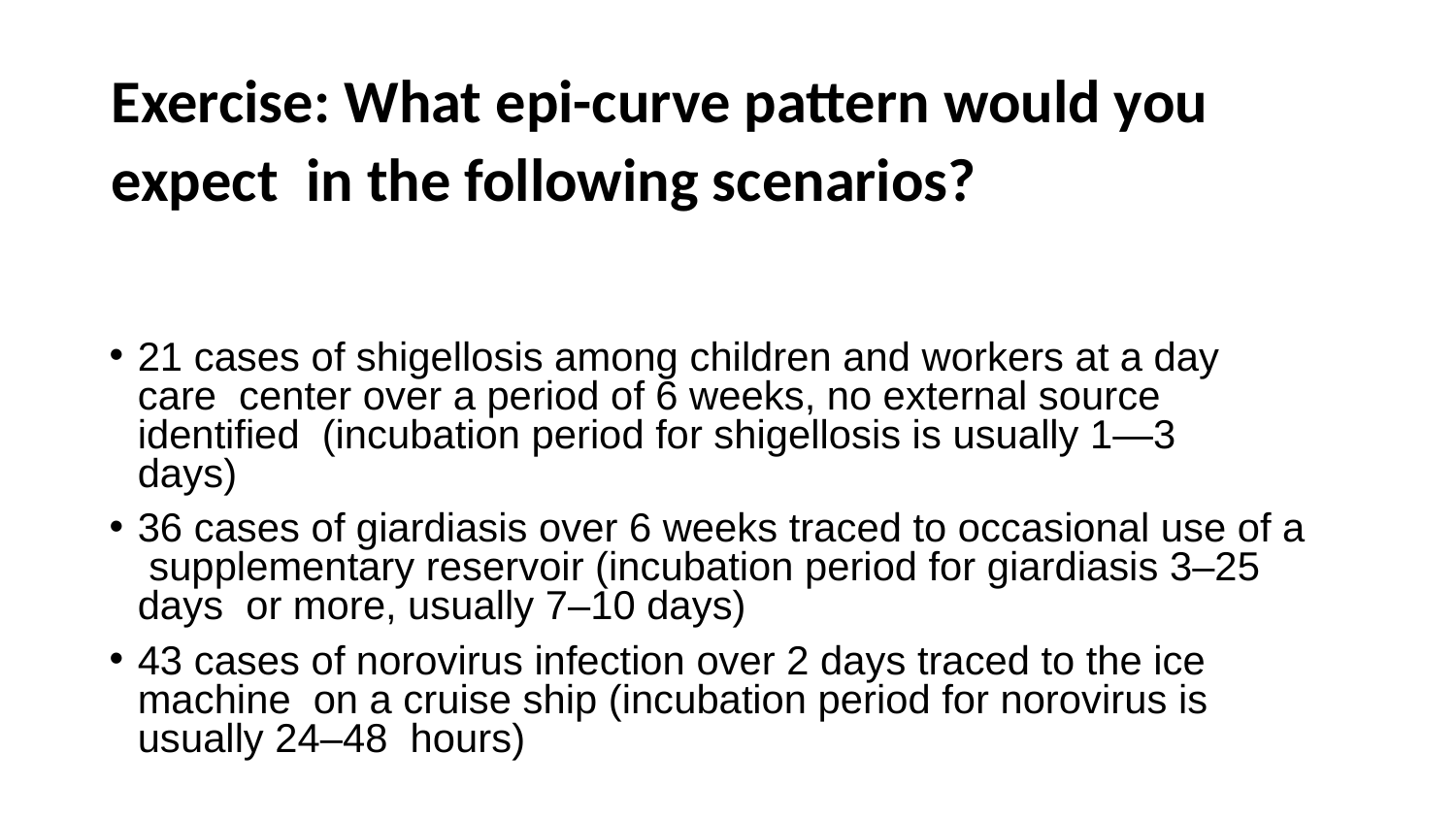

# Exercise: What epi-curve pattern would you expect  in the following scenarios?
21 cases of shigellosis among children and workers at a day care  center over a period of 6 weeks, no external source identified  (incubation period for shigellosis is usually 1—3 days)
36 cases of giardiasis over 6 weeks traced to occasional use of a  supplementary reservoir (incubation period for giardiasis 3–25 days  or more, usually 7–10 days)
43 cases of norovirus infection over 2 days traced to the ice machine  on a cruise ship (incubation period for norovirus is usually 24–48  hours)